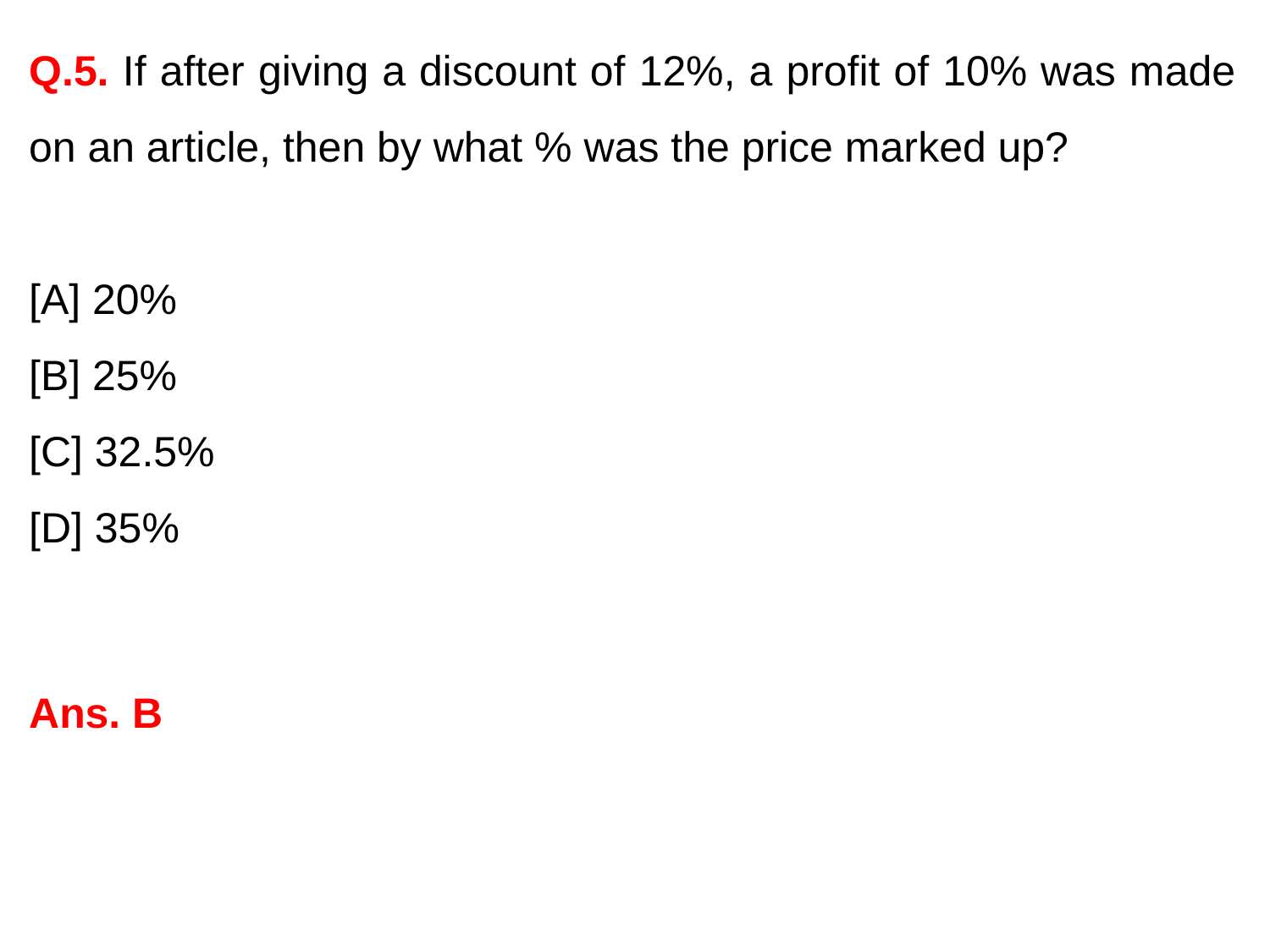

Q.5. If after giving a discount of 12%, a profit of 10% was made on an article, then by what % was the price marked up?

[A] 20%
[B] 25%
[C] 32.5%
[D] 35%
Ans. B